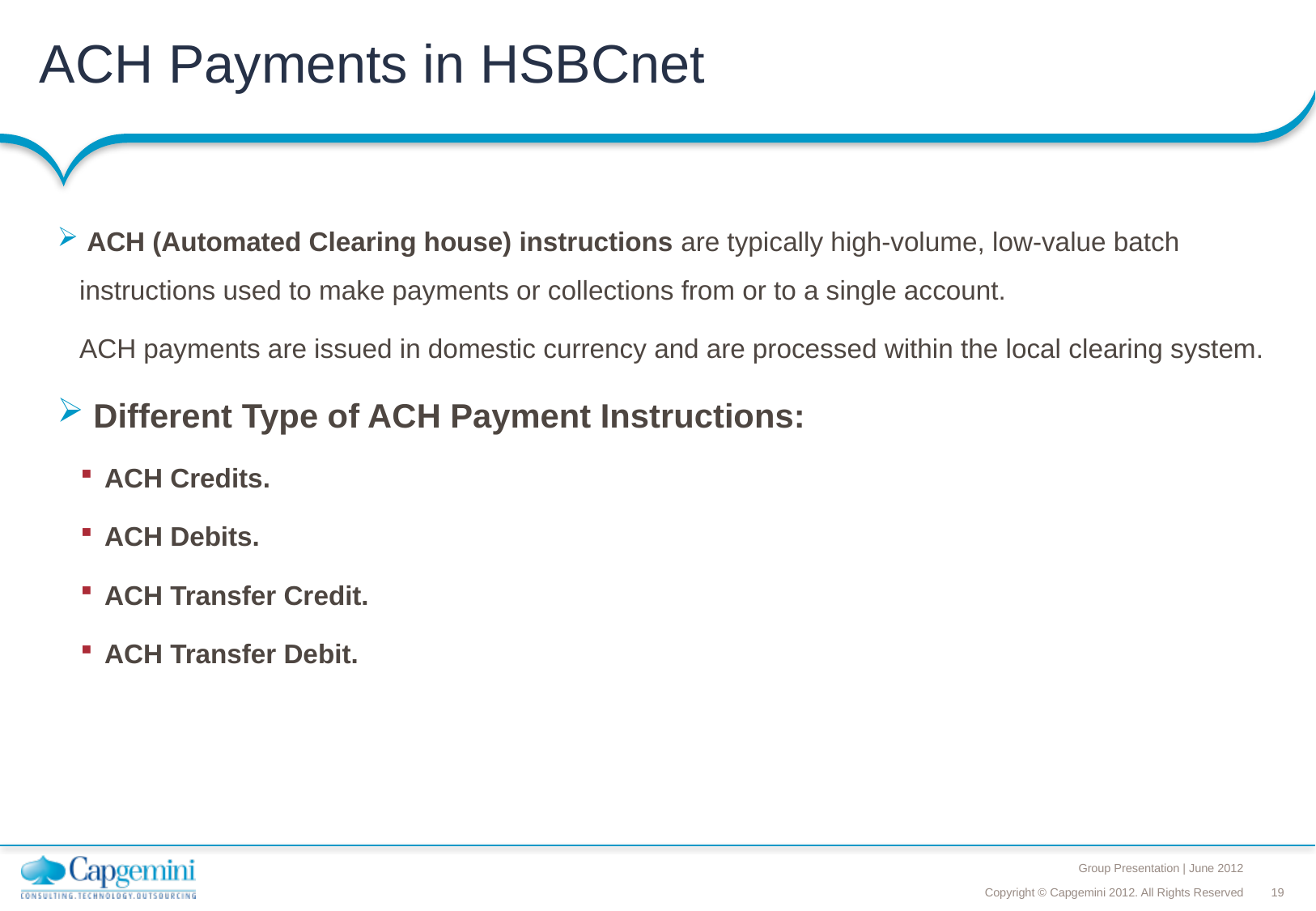

# ACH Payments in HSBCnet
 ACH (Automated Clearing house) instructions are typically high-volume, low-value batch instructions used to make payments or collections from or to a single account.
	ACH payments are issued in domestic currency and are processed within the local clearing system.
 Different Type of ACH Payment Instructions:
ACH Credits.
ACH Debits.
ACH Transfer Credit.
ACH Transfer Debit.